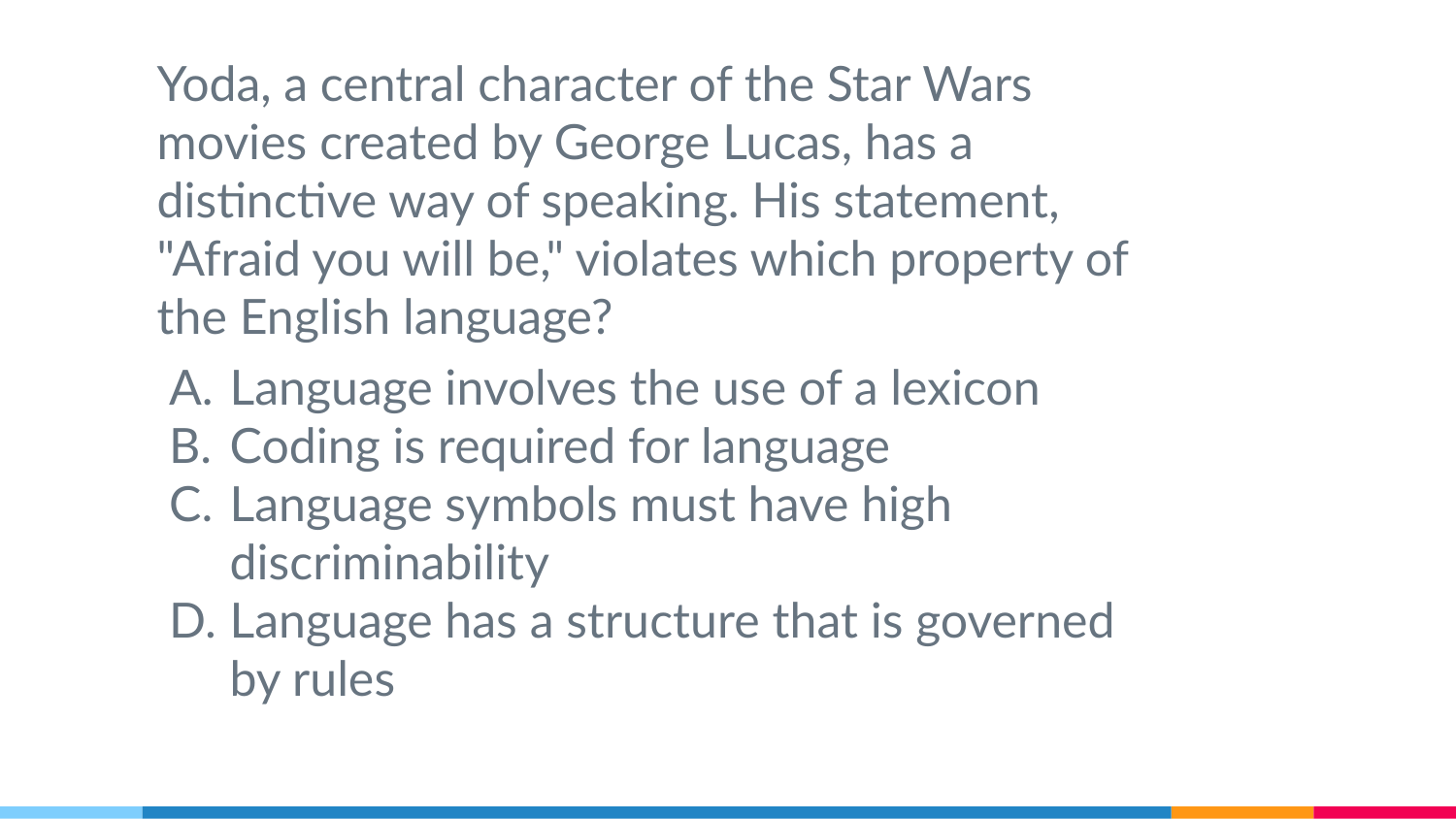

Yoda, a central character of the Star Wars movies created by George Lucas, has a distinctive way of speaking. His statement, "Afraid you will be," violates which property of the English language?
Language involves the use of a lexicon
Coding is required for language
Language symbols must have high discriminability
Language has a structure that is governed by rules